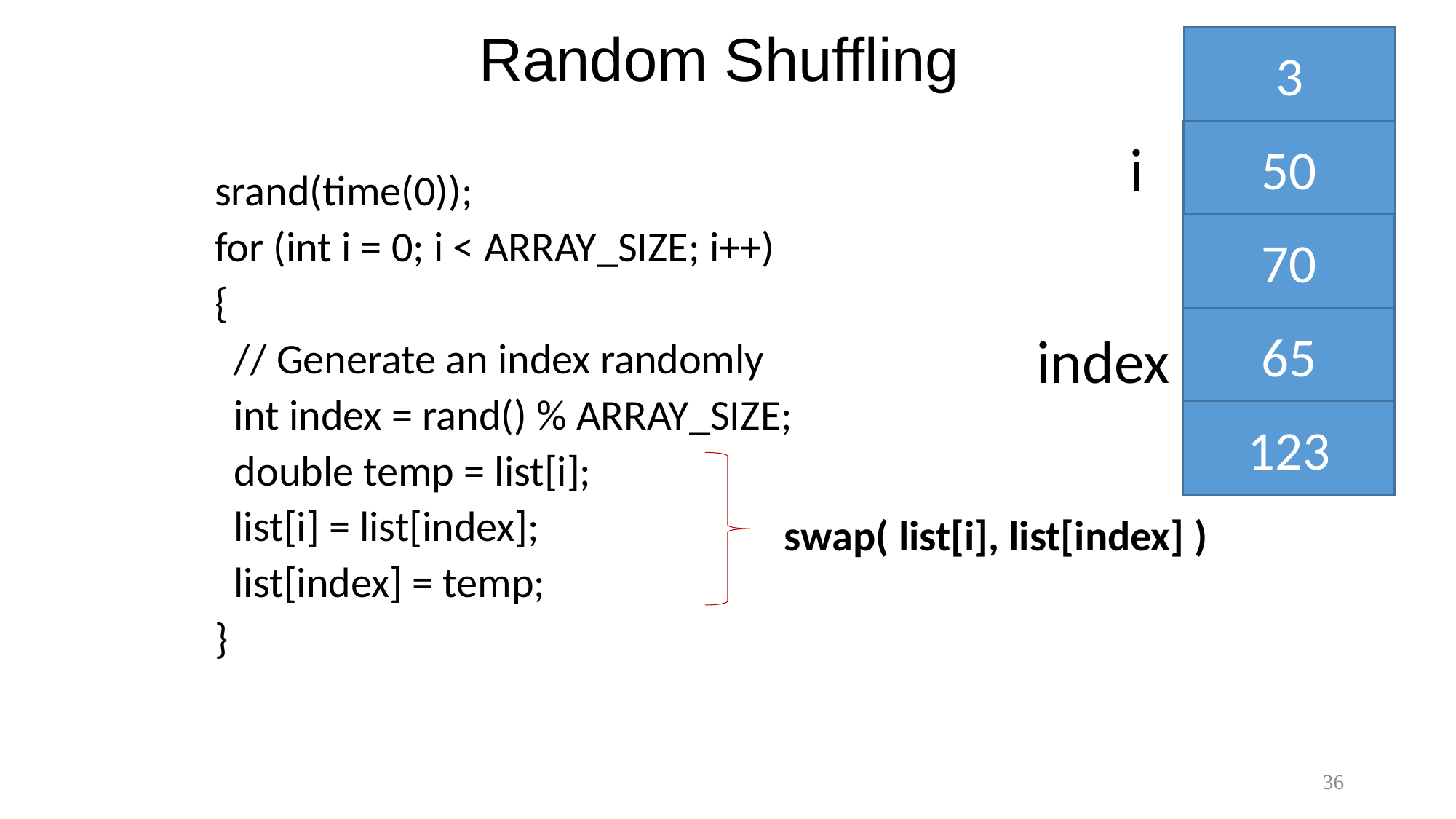

# Random Shuffling
3
50
i
srand(time(0));
for (int i = 0; i < ARRAY_SIZE; i++)
{
  // Generate an index randomly
  int index = rand() % ARRAY_SIZE;
  double temp = list[i];
  list[i] = list[index];
  list[index] = temp;
}
70
65
index

123

swap( list[i], list[index] )
36